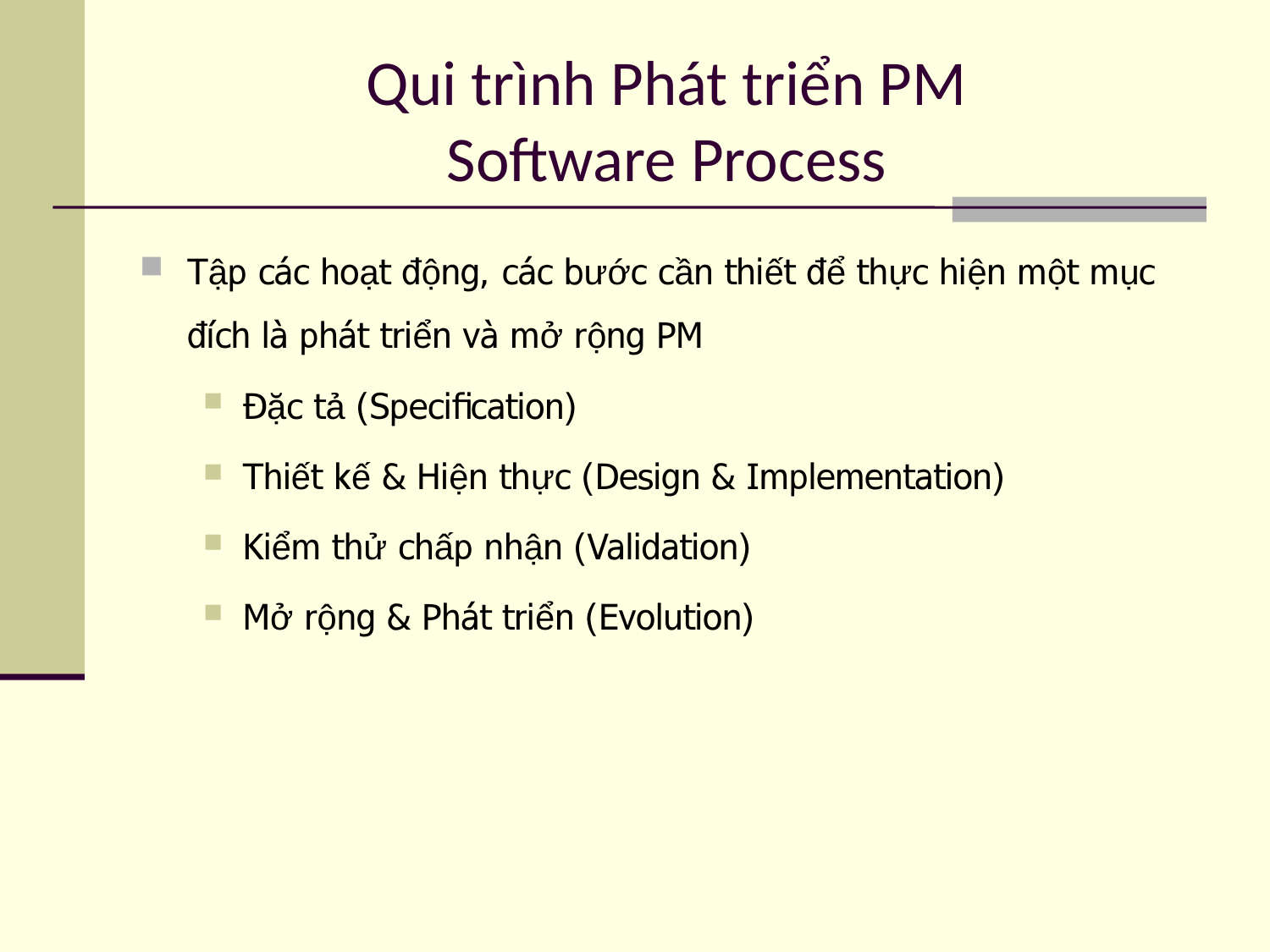

# Qui trình Phát triển PM Software Process
Tập các hoạt động, các bước cần thiết để thực hiện một mục đích là phát triển và mở rộng PM
Đặc tả (Specification)
Thiết kế & Hiện thực (Design & Implementation)
Kiểm thử chấp nhận (Validation)
Mở rộng & Phát triển (Evolution)